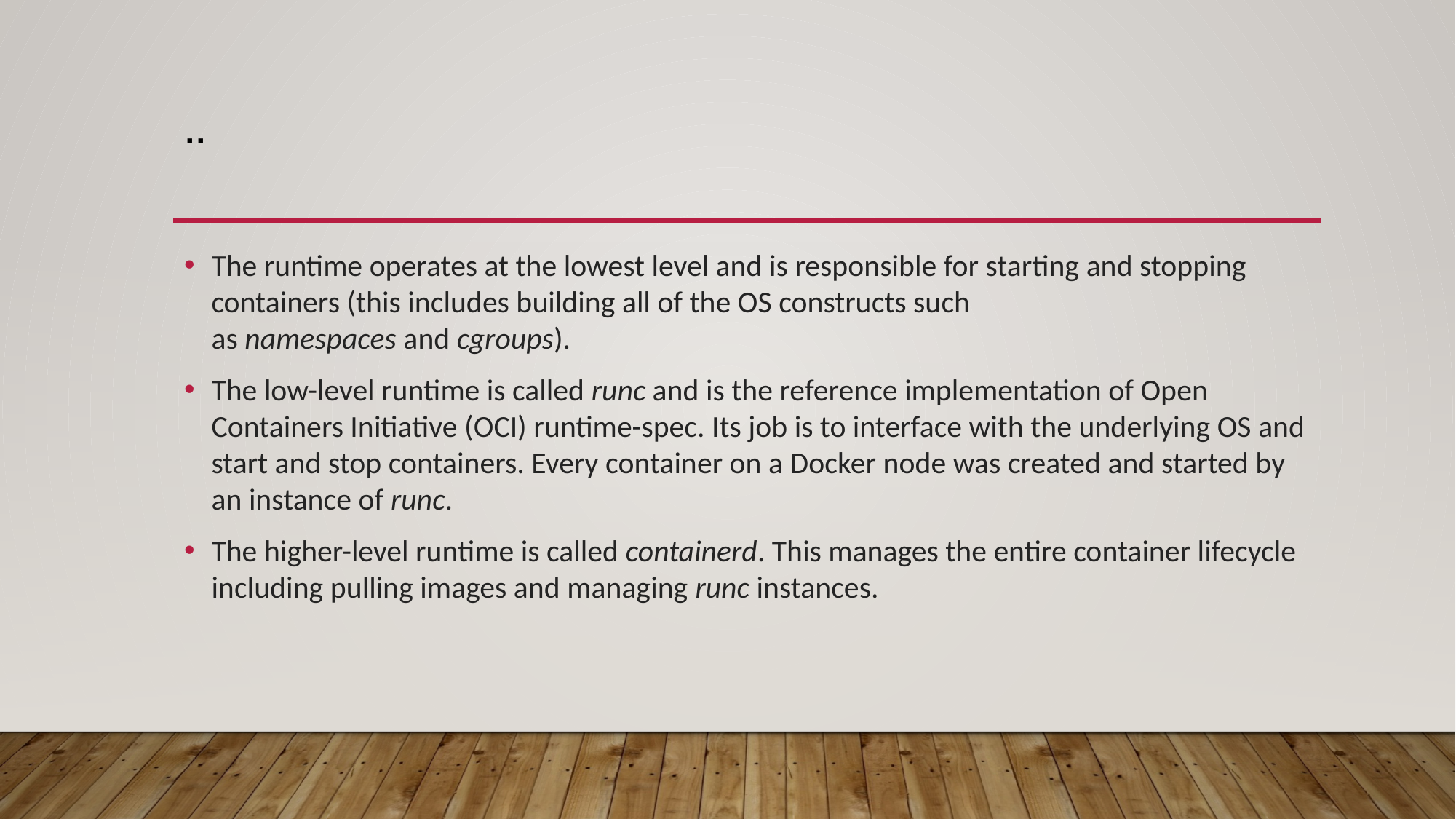

# ..
The runtime operates at the lowest level and is responsible for starting and stopping containers (this includes building all of the OS constructs such as namespaces and cgroups).
The low-level runtime is called runc and is the reference implementation of Open Containers Initiative (OCI) runtime-spec. Its job is to interface with the underlying OS and start and stop containers. Every container on a Docker node was created and started by an instance of runc.
The higher-level runtime is called containerd. This manages the entire container lifecycle including pulling images and managing runc instances.